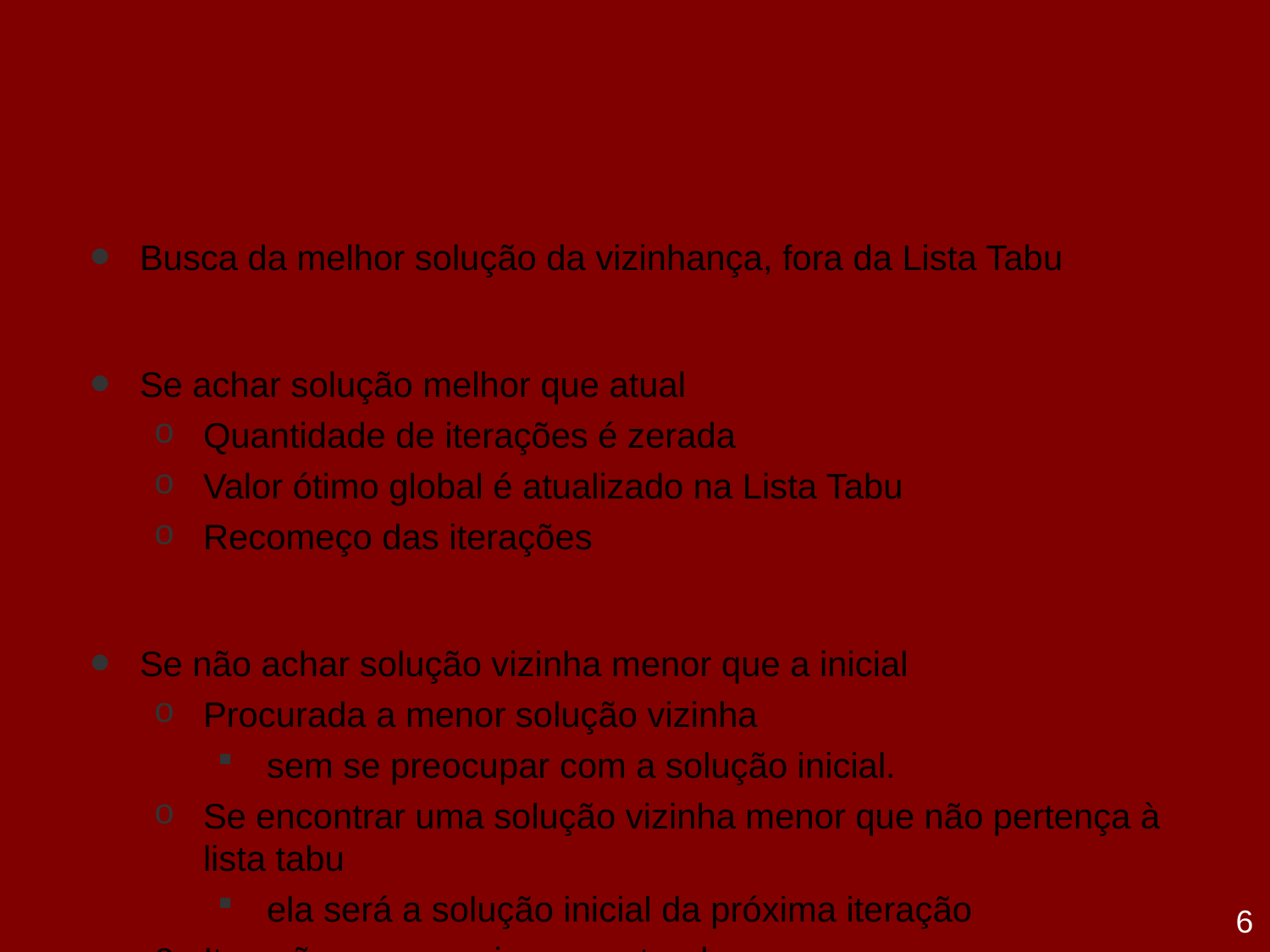

# Heurística - Algoritmo
Busca da melhor solução da vizinhança, fora da Lista Tabu

Se achar solução melhor que atual
Quantidade de iterações é zerada
Valor ótimo global é atualizado na Lista Tabu
Recomeço das iterações

Se não achar solução vizinha menor que a inicial
Procurada a menor solução vizinha
sem se preocupar com a solução inicial.
Se encontrar uma solução vizinha menor que não pertença à lista tabu
ela será a solução inicial da próxima iteração
Iterações seguem incrementando
6